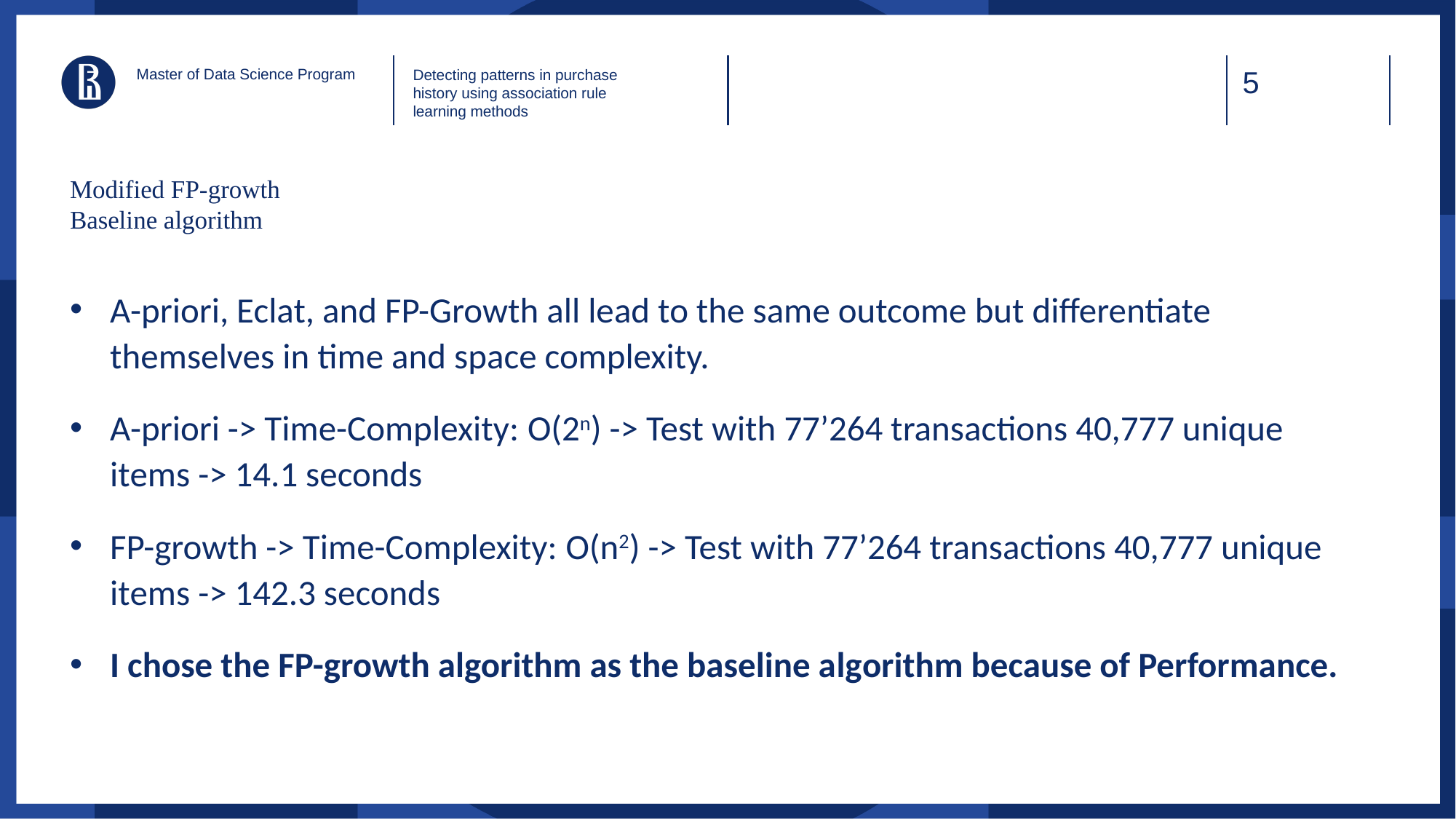

Master of Data Science Program

Detecting patterns in purchase history using association rule learning methods

# Modified FP-growth Baseline algorithm
A-priori, Eclat, and FP-Growth all lead to the same outcome but differentiate themselves in time and space complexity.
A-priori -> Time-Complexity: O(2n) -> Test with 77’264 transactions 40,777 unique items -> 14.1 seconds
FP-growth -> Time-Complexity: O(n2) -> Test with 77’264 transactions 40,777 unique items -> 142.3 seconds
I chose the FP-growth algorithm as the baseline algorithm because of Performance.